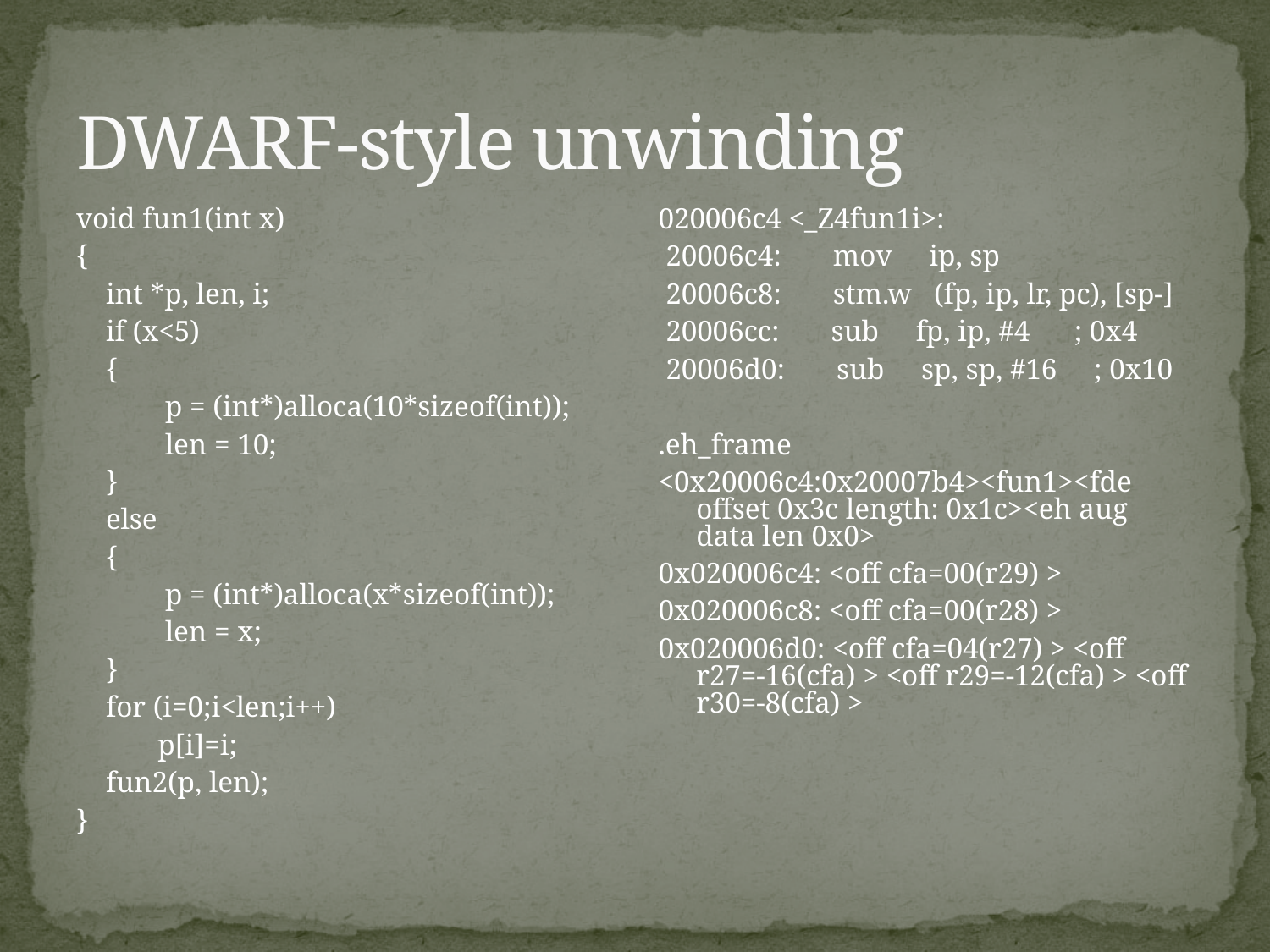

# DWARF-style unwinding
void fun1(int x)
{
    int *p, len, i;
    if (x<5)
    {
            p = (int*)alloca(10*sizeof(int));
            len = 10;
    }
    else
    {
            p = (int*)alloca(x*sizeof(int));
            len = x;
    }
    for (i=0;i<len;i++)
           p[i]=i;
    fun2(p, len);
}
020006c4 <_Z4fun1i>:
 20006c4:       mov     ip, sp
 20006c8:       stm.w   (fp, ip, lr, pc), [sp-]
 20006cc:       sub     fp, ip, #4      ; 0x4
 20006d0:       sub     sp, sp, #16     ; 0x10

.eh_frame
<0x20006c4:0x20007b4><fun1><fde offset 0x3c length: 0x1c><eh aug data len 0x0>
0x020006c4: <off cfa=00(r29) >
0x020006c8: <off cfa=00(r28) >
0x020006d0: <off cfa=04(r27) > <off r27=-16(cfa) > <off r29=-12(cfa) > <off r30=-8(cfa) >